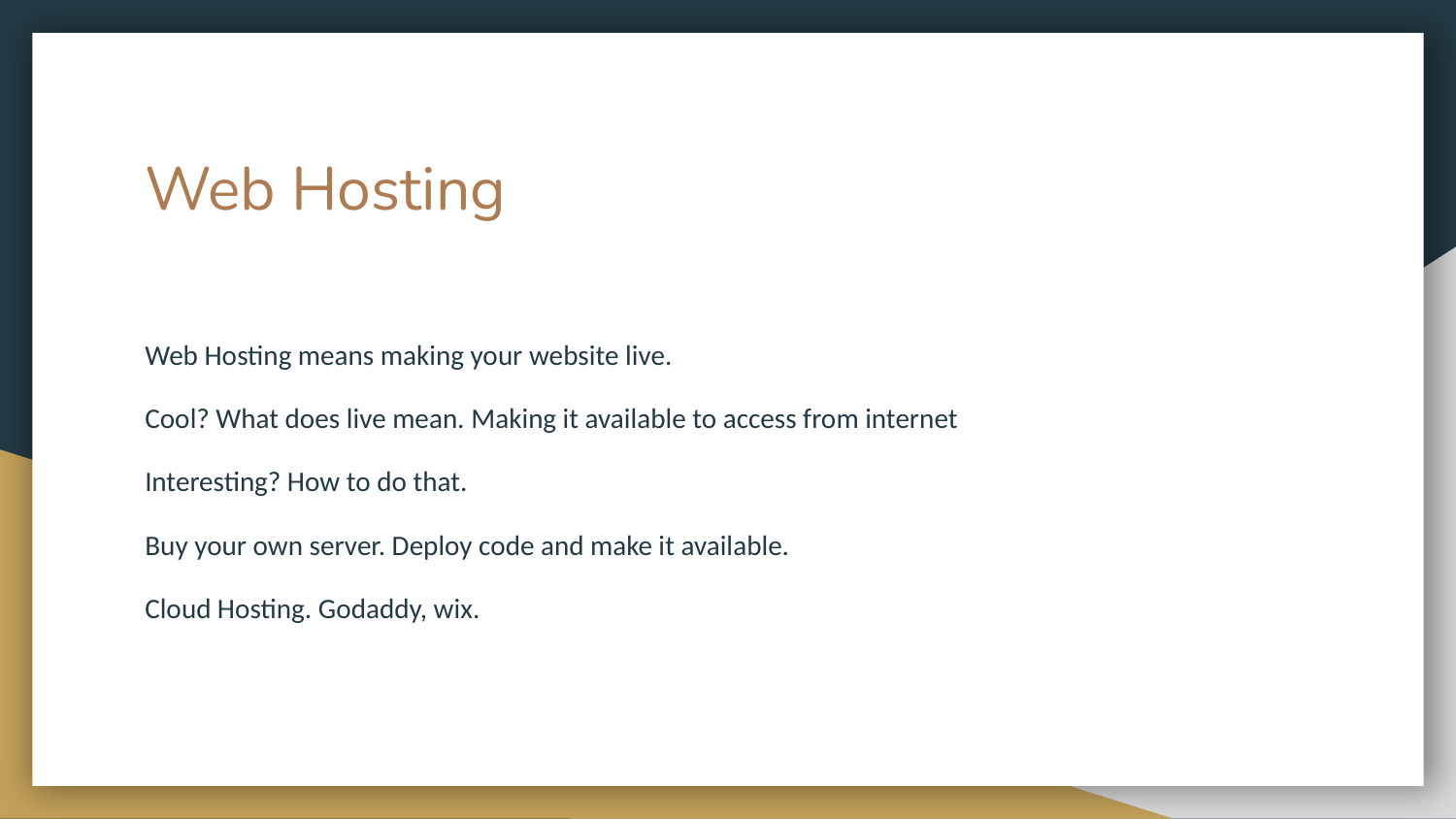

# Web Hosting
Web Hosting means making your website live.
Cool? What does live mean. Making it available to access from internet
Interesting? How to do that.
Buy your own server. Deploy code and make it available.
Cloud Hosting. Godaddy, wix.